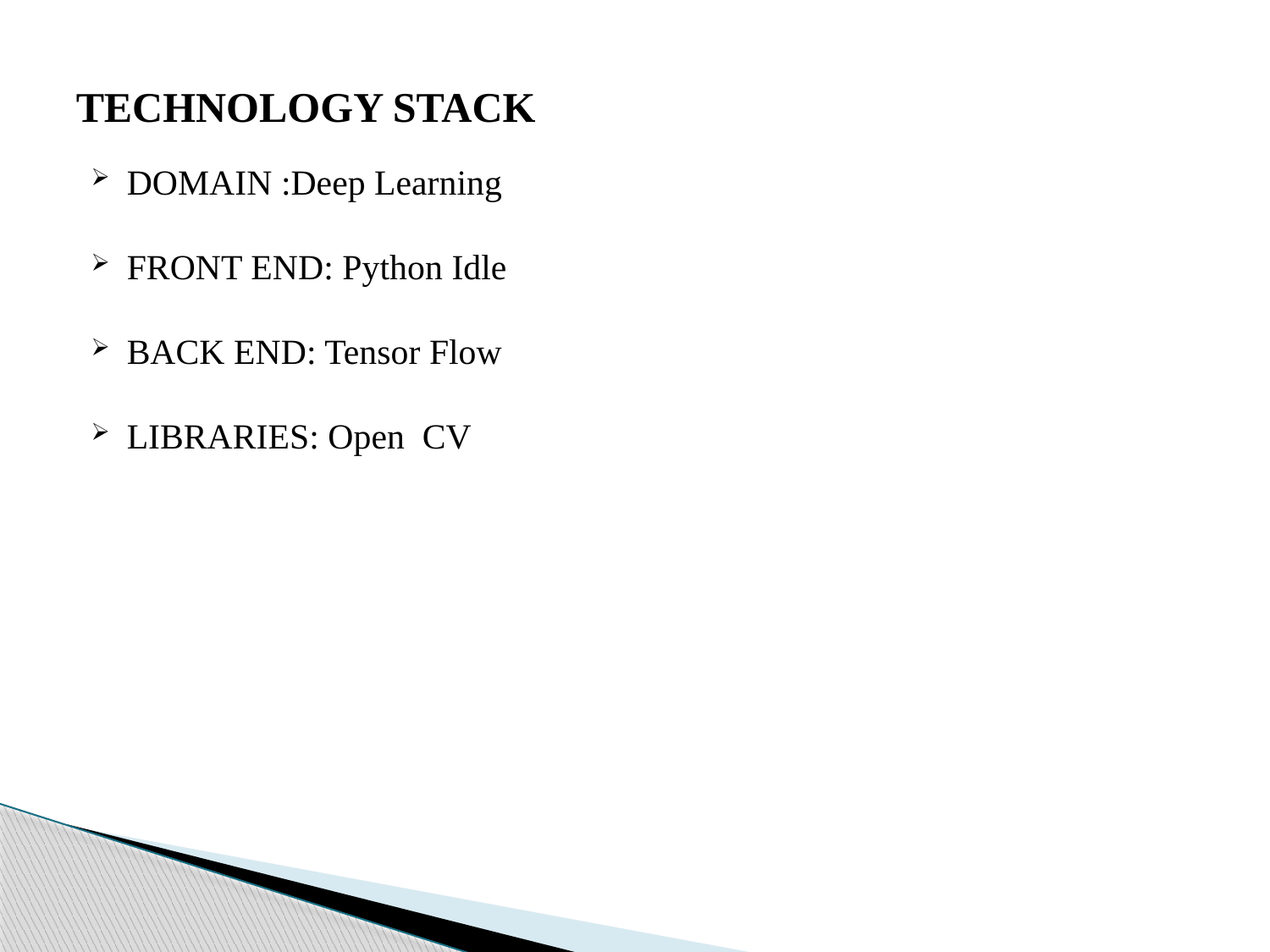

TECHNOLOGY STACK
DOMAIN :Deep Learning
FRONT END: Python Idle
BACK END: Tensor Flow
LIBRARIES: Open  CV